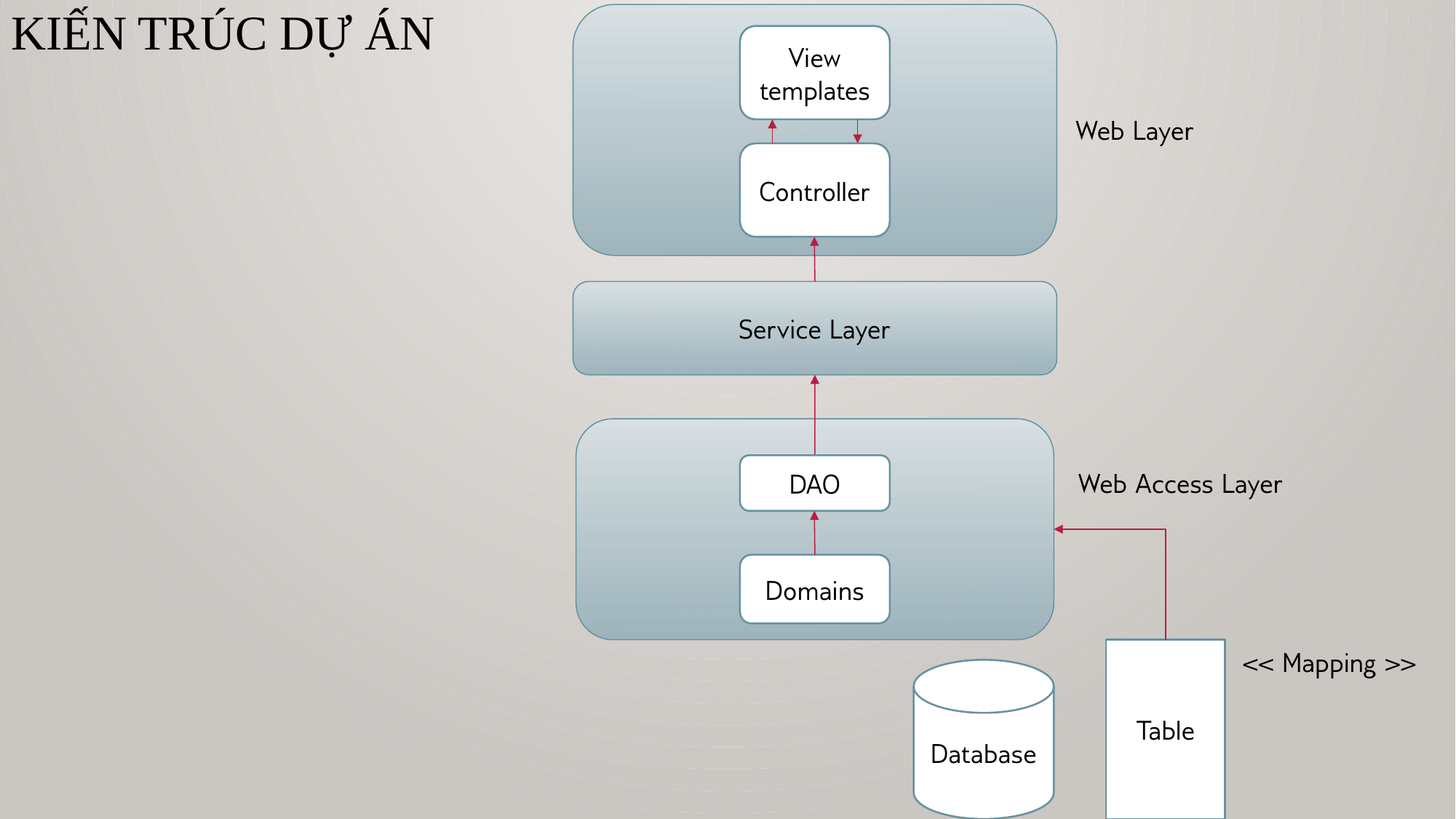

# Kiến trúc dự án

View templates
Web Layer
Controller
Service Layer

DAO
Web Access Layer
Domains
Table
<< Mapping >>
Database